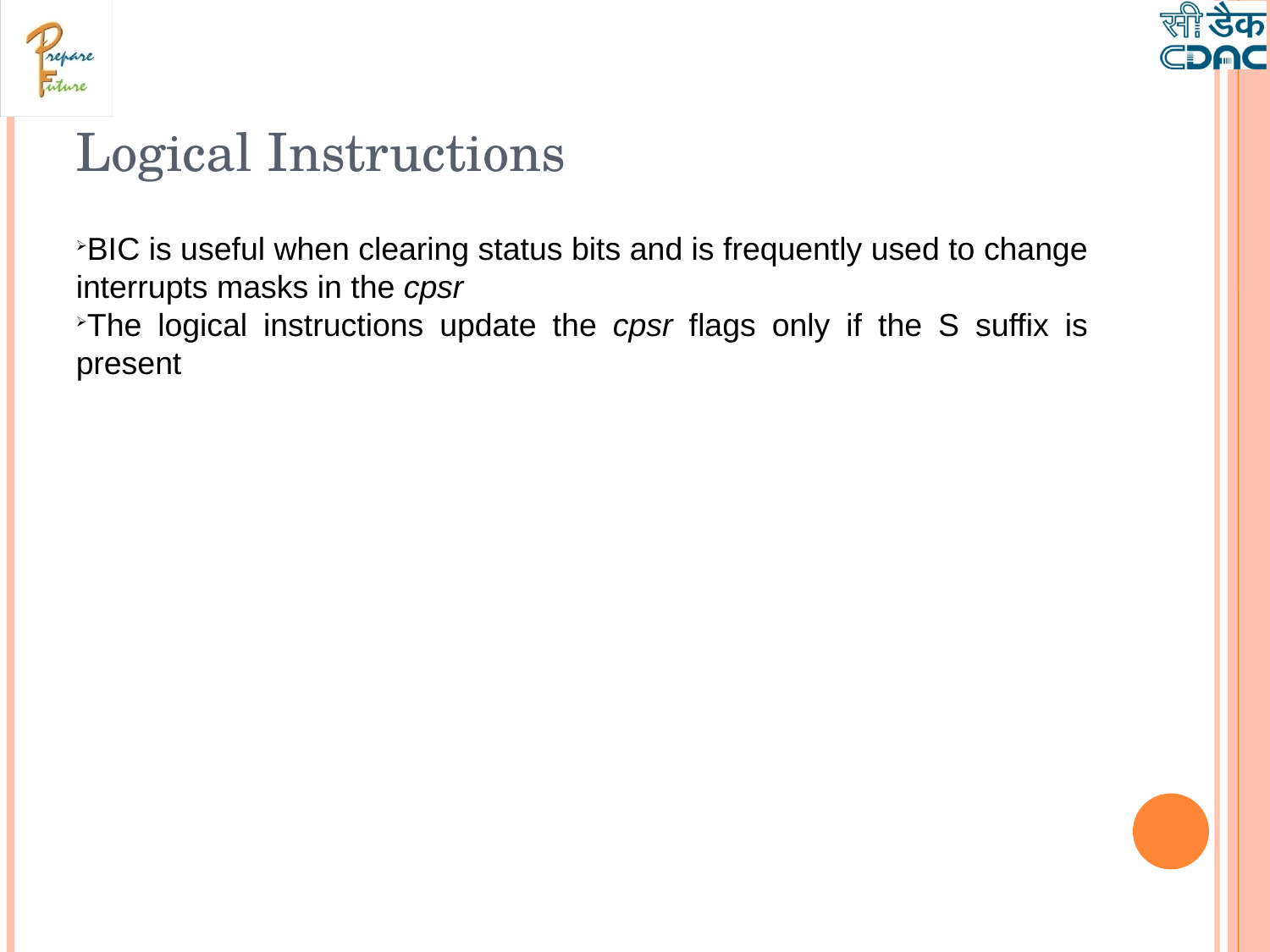

Logical Instructions
BIC is useful when clearing status bits and is frequently used to change interrupts masks in the cpsr
The logical instructions update the cpsr flags only if the S suffix is present